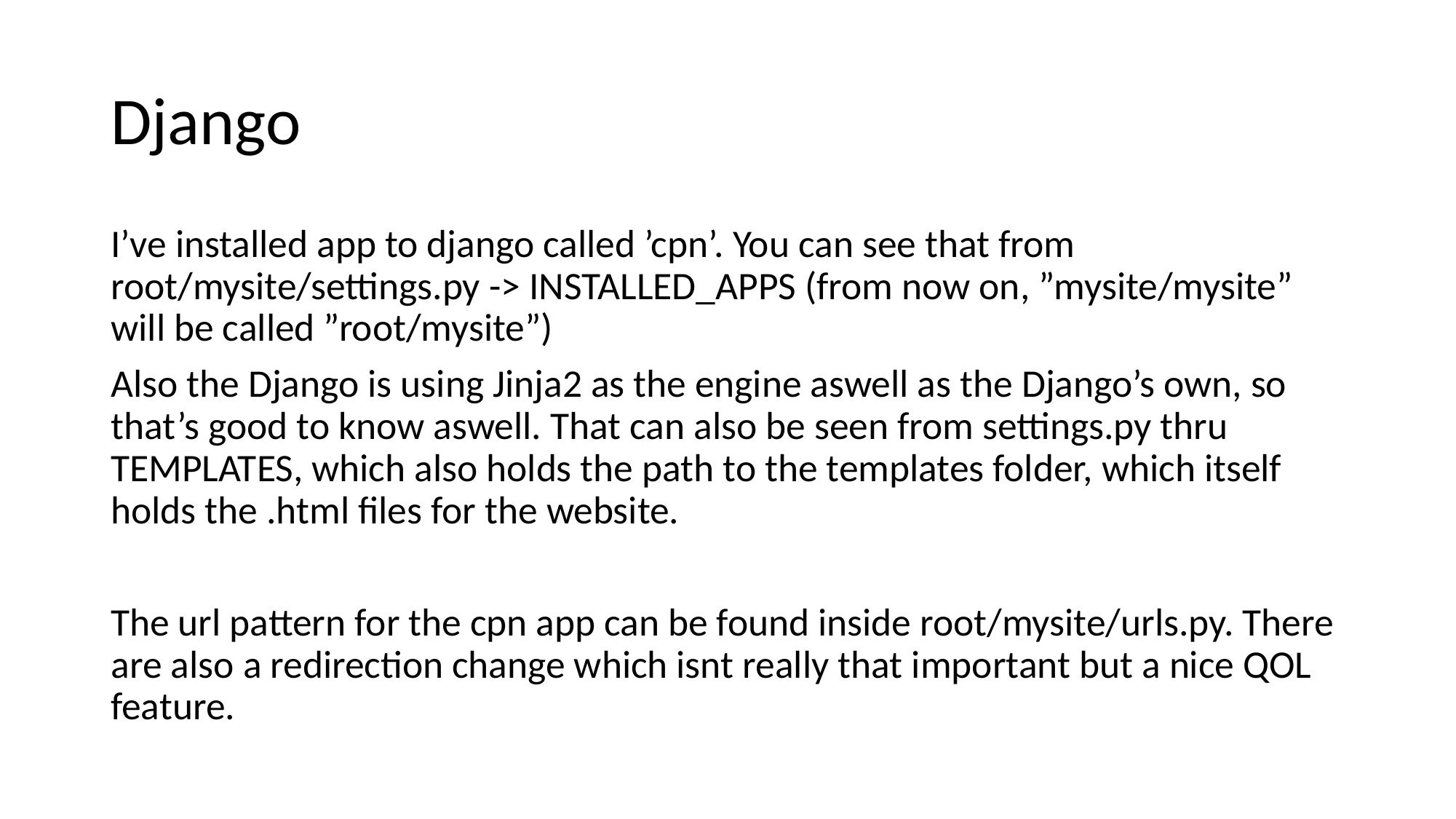

# Django
I’ve installed app to django called ’cpn’. You can see that from root/mysite/settings.py -> INSTALLED_APPS (from now on, ”mysite/mysite” will be called ”root/mysite”)
Also the Django is using Jinja2 as the engine aswell as the Django’s own, so that’s good to know aswell. That can also be seen from settings.py thru TEMPLATES, which also holds the path to the templates folder, which itself holds the .html files for the website.

The url pattern for the cpn app can be found inside root/mysite/urls.py. There are also a redirection change which isnt really that important but a nice QOL feature.